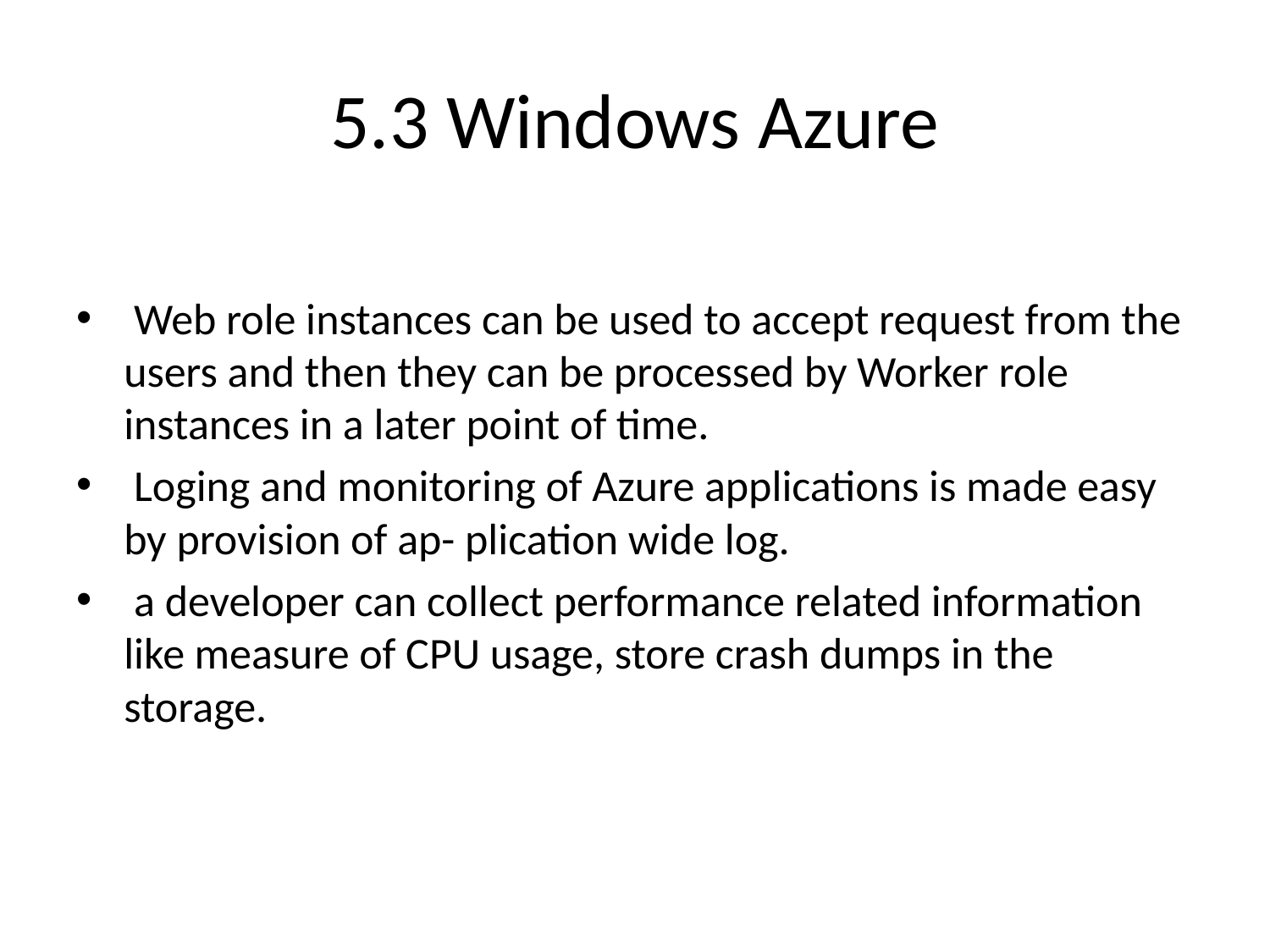

# 5.3 Windows Azure

 Web role instances can be used to accept request from the users and then they can be processed by Worker role instances in a later point of time.
 Loging and monitoring of Azure applications is made easy by provision of ap- plication wide log.
 a developer can collect performance related information like measure of CPU usage, store crash dumps in the storage.